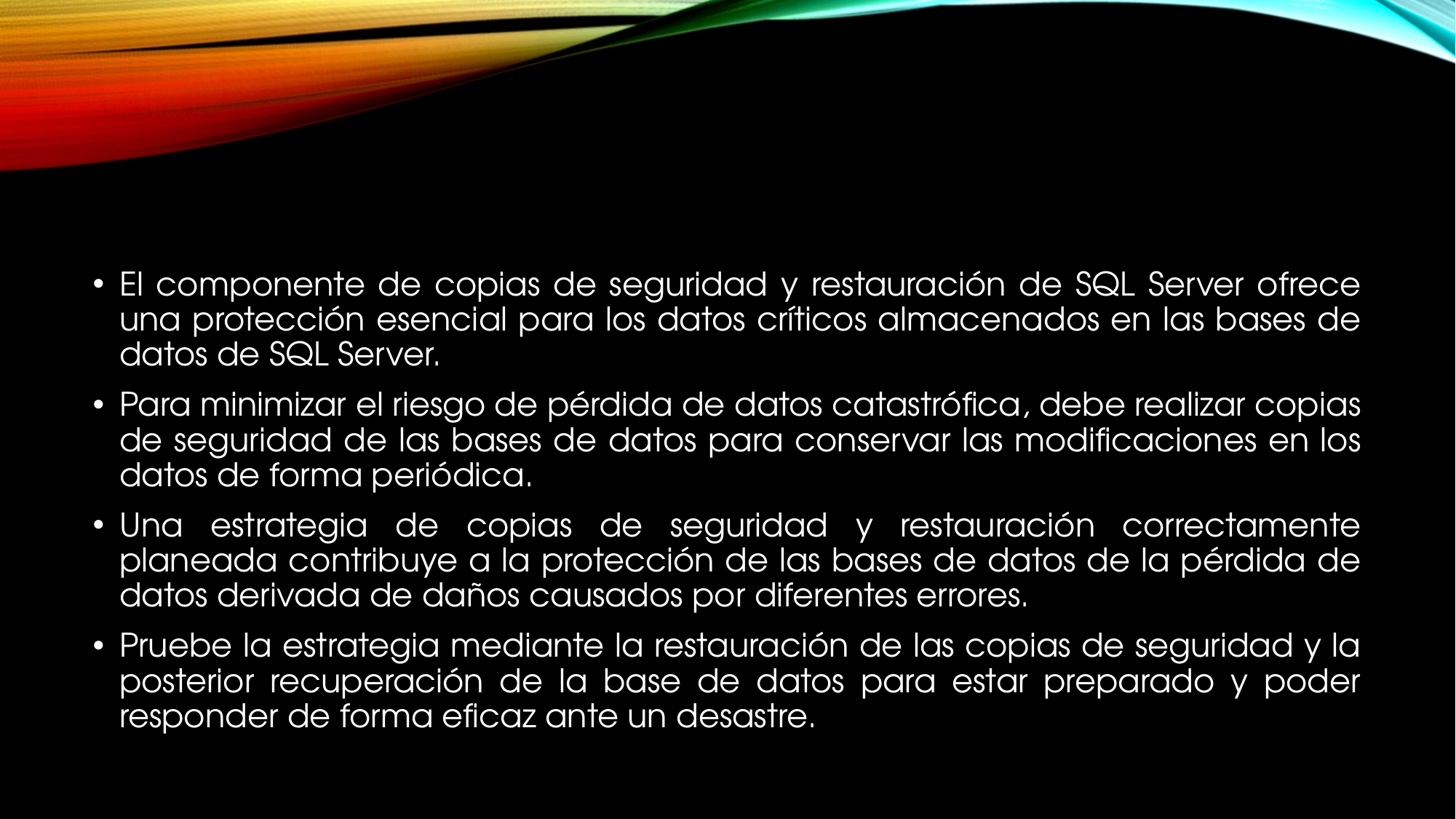

#
El componente de copias de seguridad y restauración de SQL Server ofrece una protección esencial para los datos críticos almacenados en las bases de datos de SQL Server.
Para minimizar el riesgo de pérdida de datos catastrófica, debe realizar copias de seguridad de las bases de datos para conservar las modificaciones en los datos de forma periódica.
Una estrategia de copias de seguridad y restauración correctamente planeada contribuye a la protección de las bases de datos de la pérdida de datos derivada de daños causados por diferentes errores.
Pruebe la estrategia mediante la restauración de las copias de seguridad y la posterior recuperación de la base de datos para estar preparado y poder responder de forma eficaz ante un desastre.